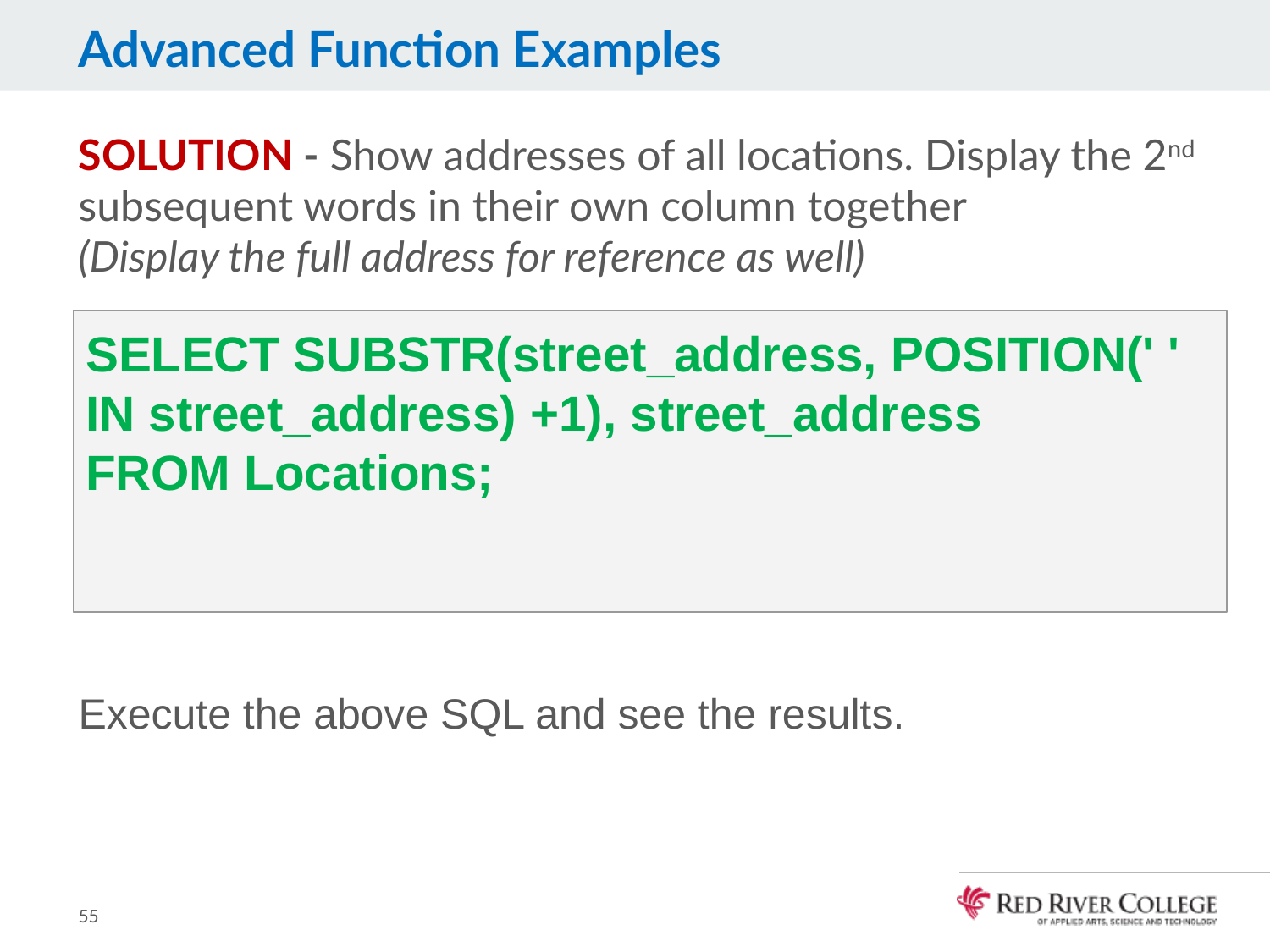

# Advanced Function Examples
SOLUTION - Show addresses of all locations. Display the 2nd subsequent words in their own column together
(Display the full address for reference as well)

Execute the above SQL and see the results.
SELECT SUBSTR(street_address, POSITION(' ' IN street_address) +1), street_address
FROM Locations;
55